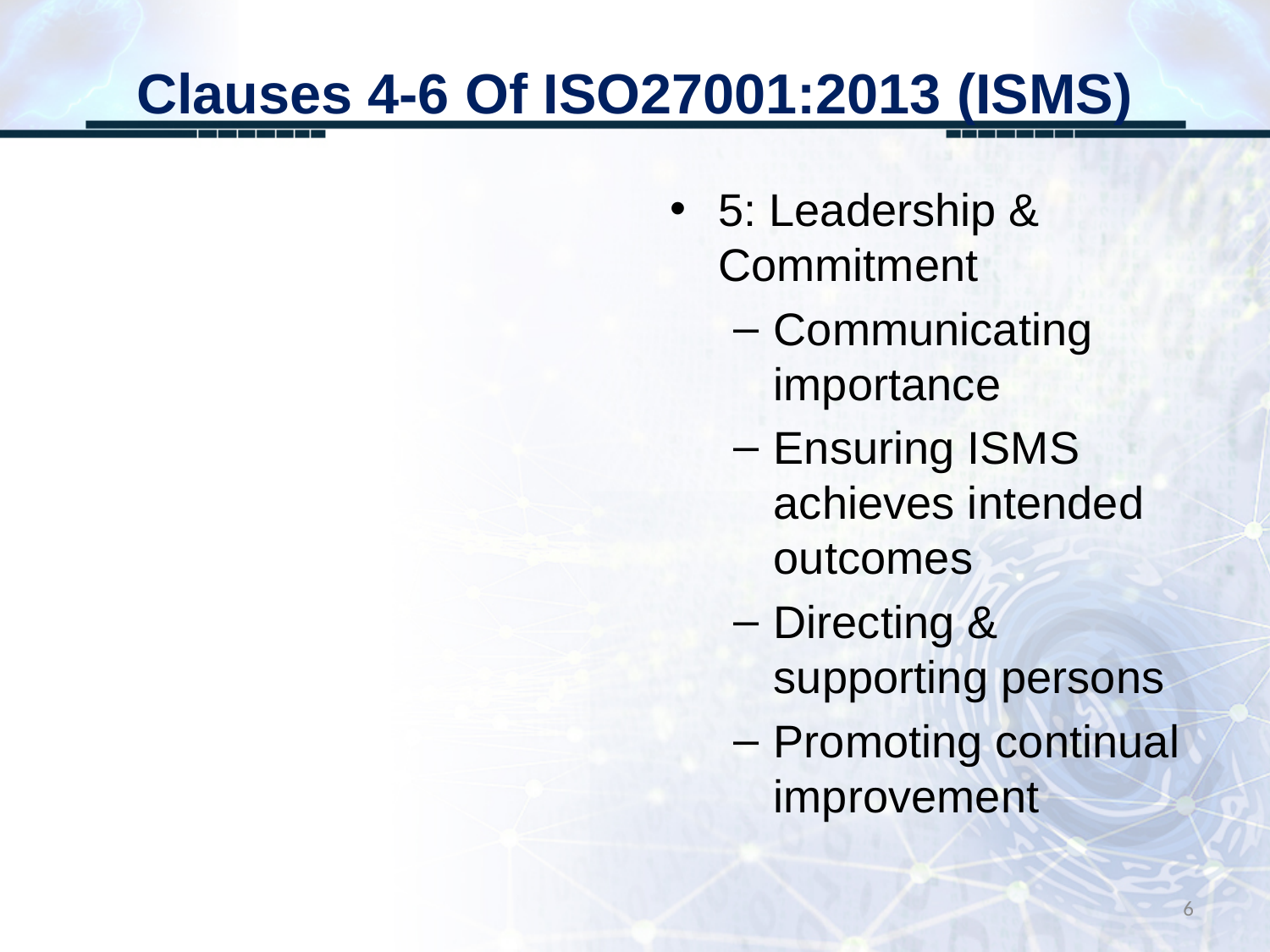

# Clauses 4-6 Of ISO27001:2013 (ISMS)
5: Leadership & Commitment
Communicating importance
Ensuring ISMS achieves intended outcomes
Directing & supporting persons
Promoting continual improvement

6